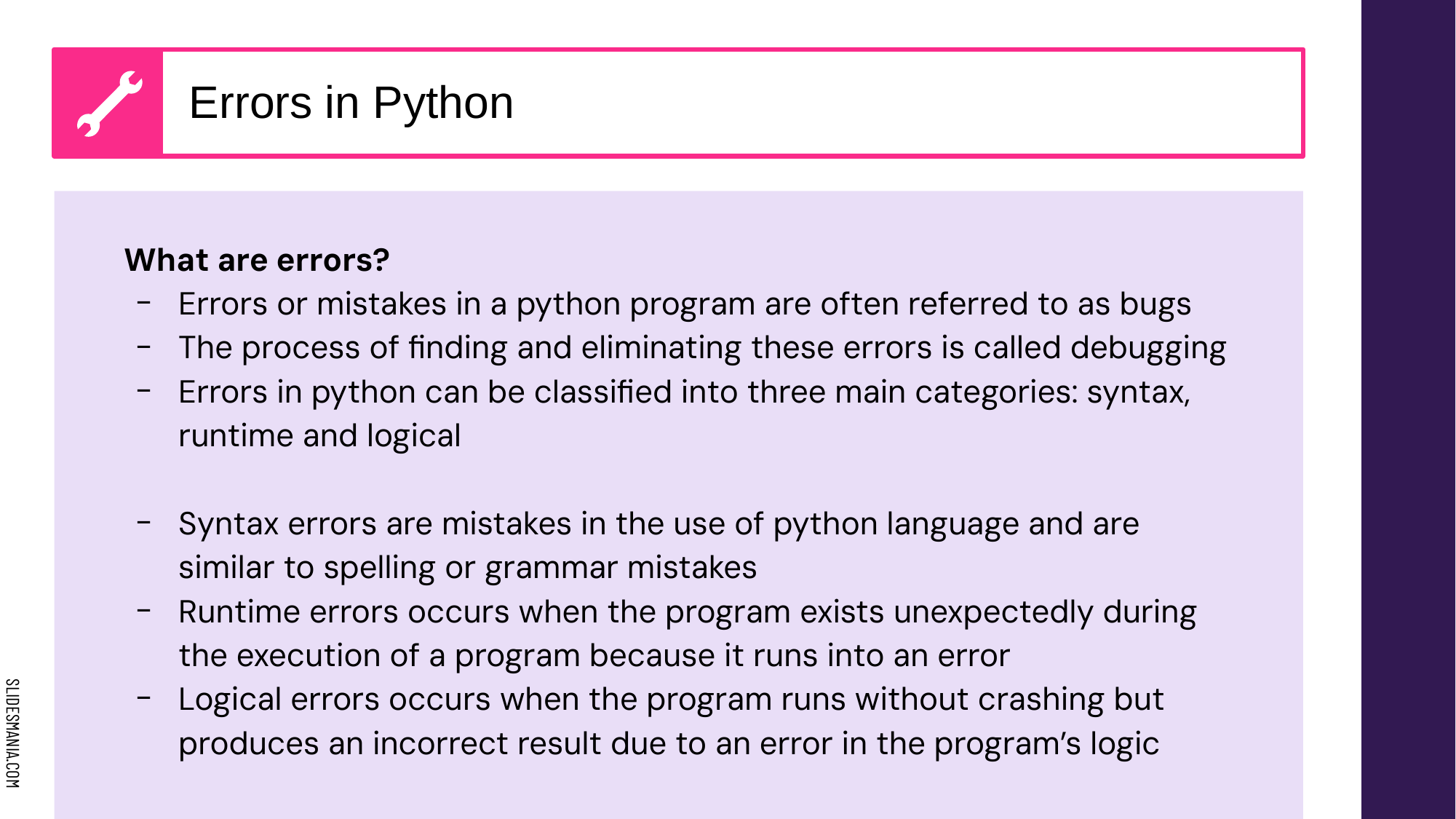

# Errors in Python

What are errors?
Errors or mistakes in a python program are often referred to as bugs
The process of finding and eliminating these errors is called debugging
Errors in python can be classified into three main categories: syntax, runtime and logical

Syntax errors are mistakes in the use of python language and are similar to spelling or grammar mistakes
Runtime errors occurs when the program exists unexpectedly during the execution of a program because it runs into an error
Logical errors occurs when the program runs without crashing but produces an incorrect result due to an error in the program’s logic